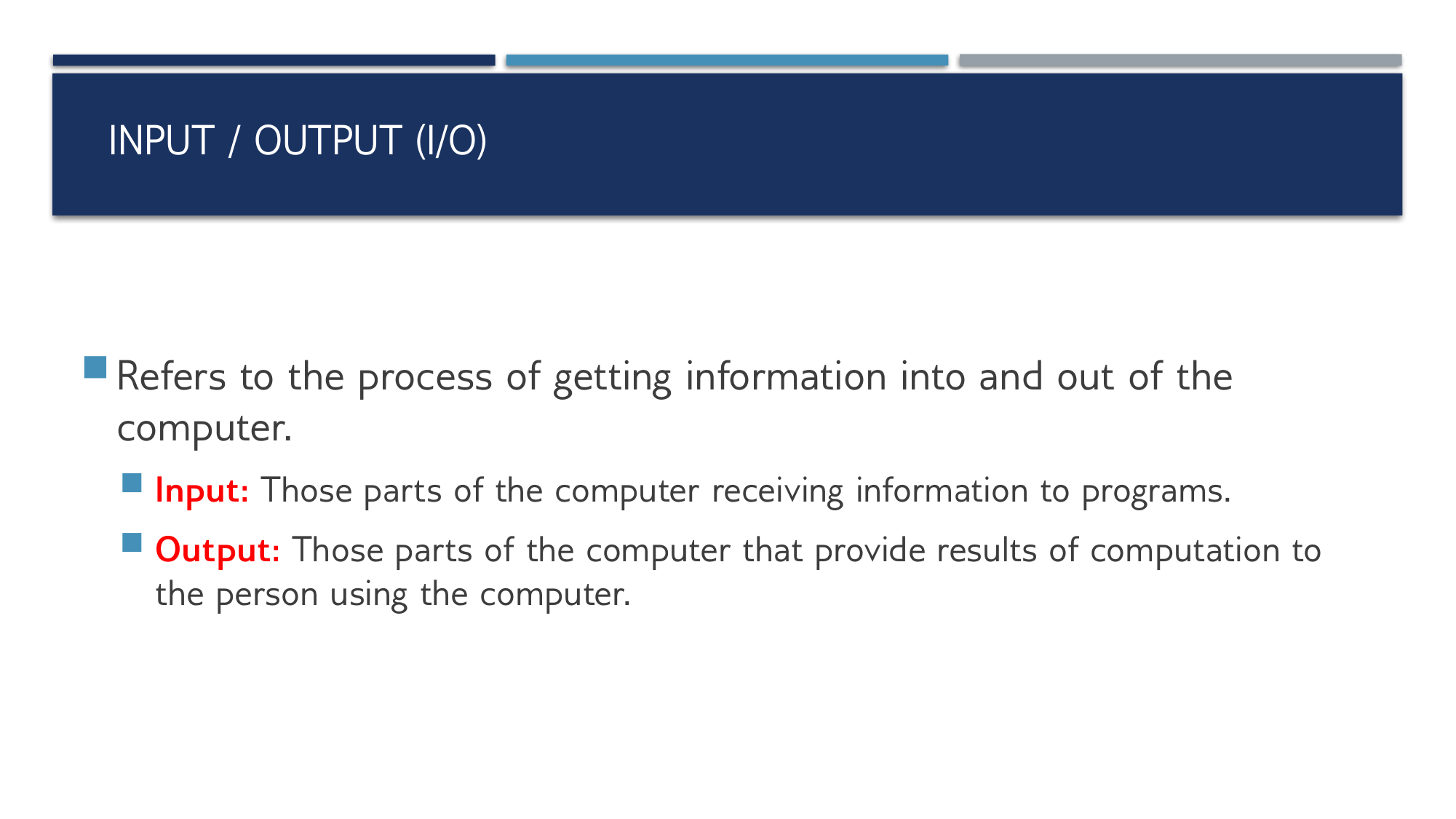

# Input / Output (I/O)
Refers to the process of getting information into and out of the computer.
Input: Those parts of the computer receiving information to programs.
Output: Those parts of the computer that provide results of computation to the person using the computer.